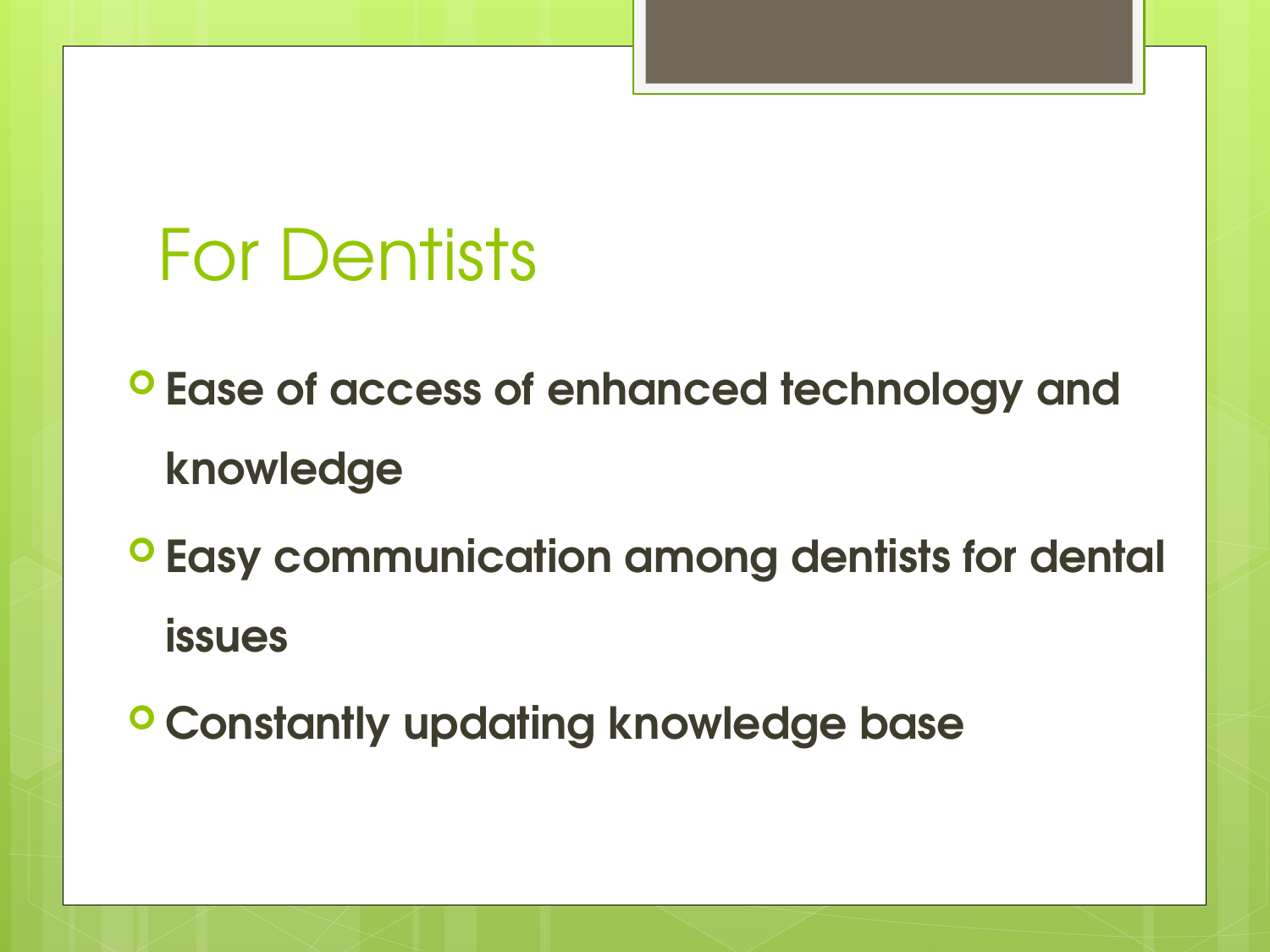

# For Dentists
Ease of access of enhanced technology and knowledge
Easy communication among dentists for dental issues
Constantly updating knowledge base